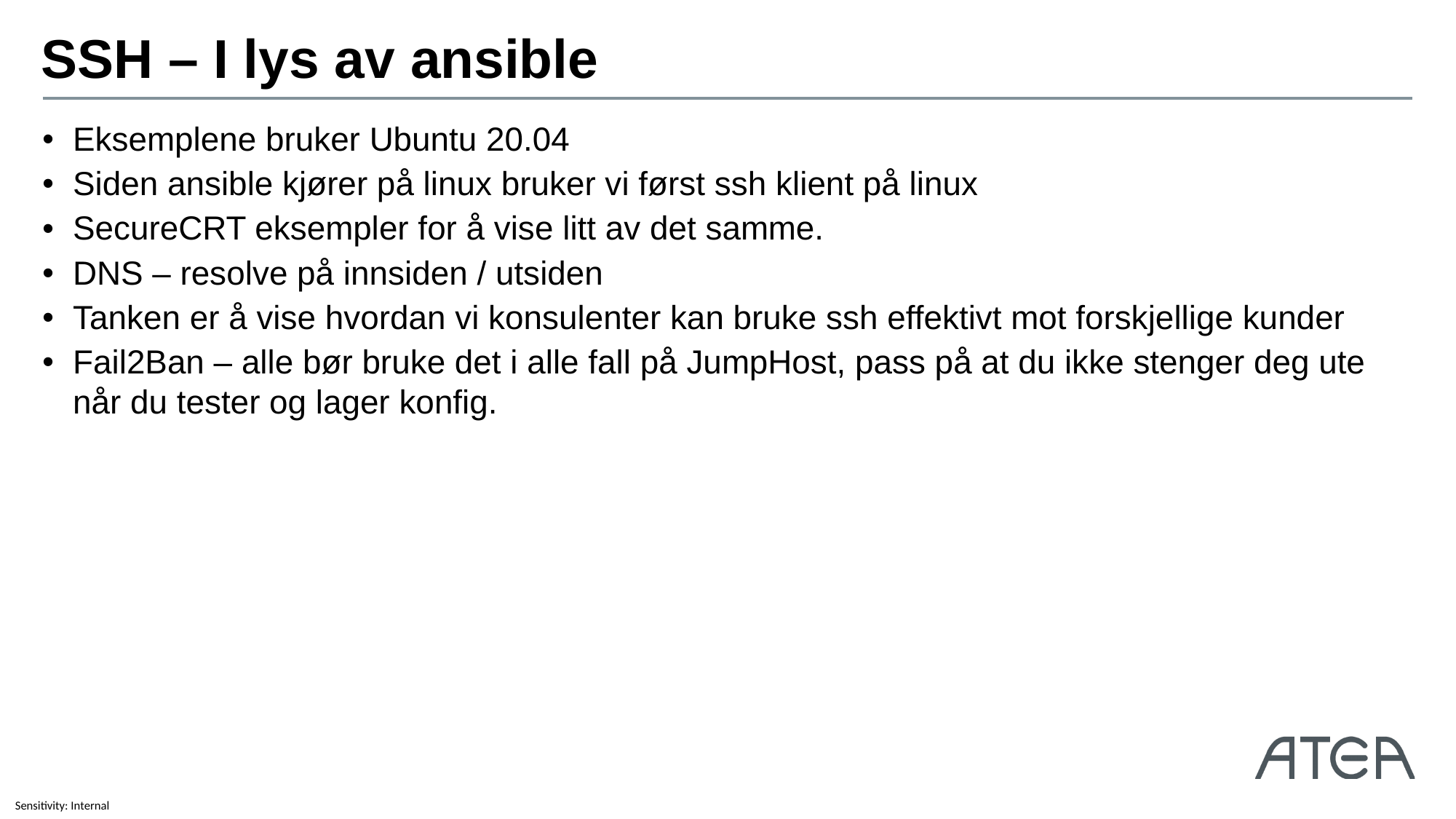

# SSH – I lys av ansible
Eksemplene bruker Ubuntu 20.04
Siden ansible kjører på linux bruker vi først ssh klient på linux
SecureCRT eksempler for å vise litt av det samme.
DNS – resolve på innsiden / utsiden
Tanken er å vise hvordan vi konsulenter kan bruke ssh effektivt mot forskjellige kunder
Fail2Ban – alle bør bruke det i alle fall på JumpHost, pass på at du ikke stenger deg ute når du tester og lager konfig.